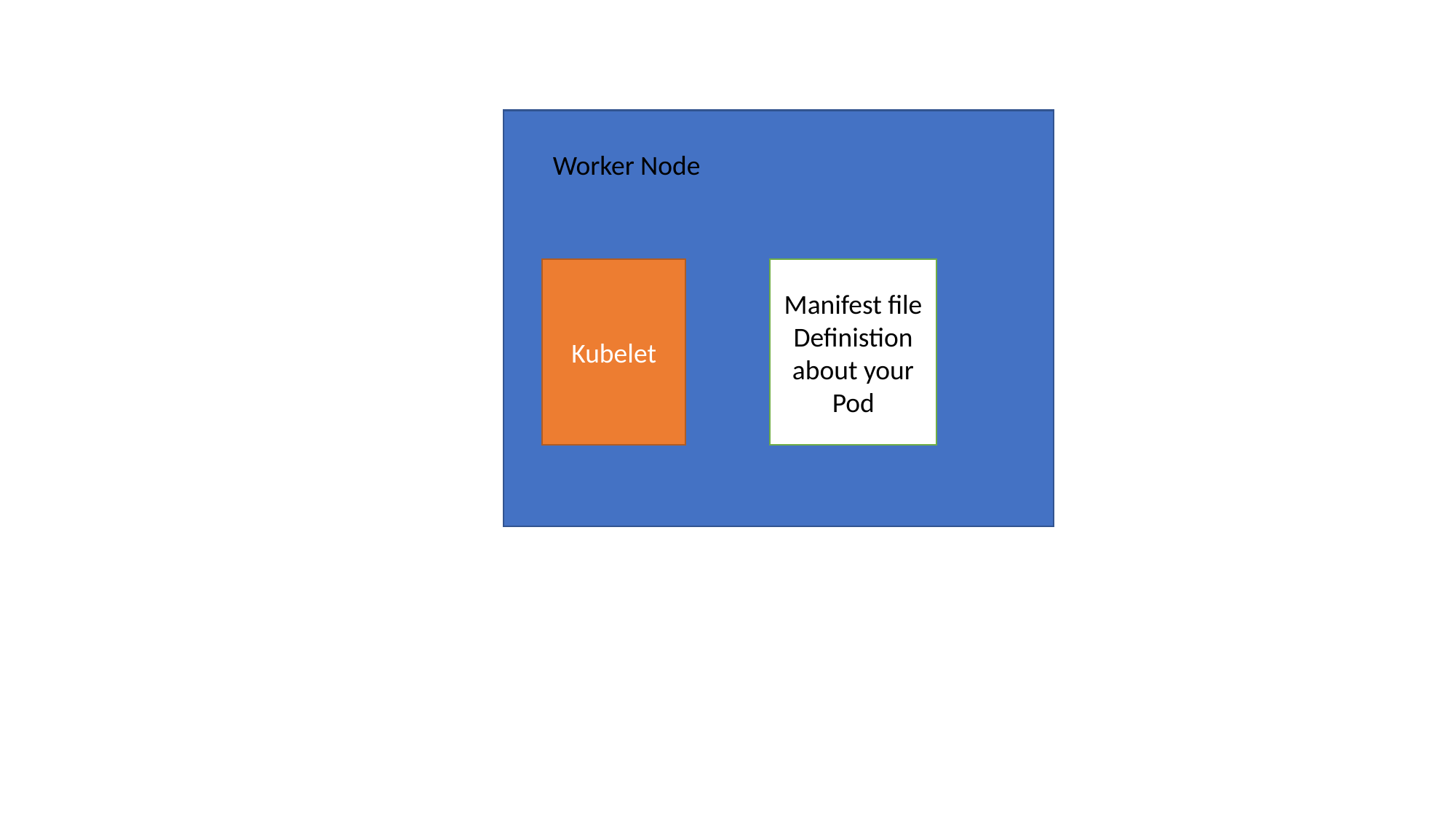

Worker Node
Kubelet
Manifest file
Definistion about your Pod